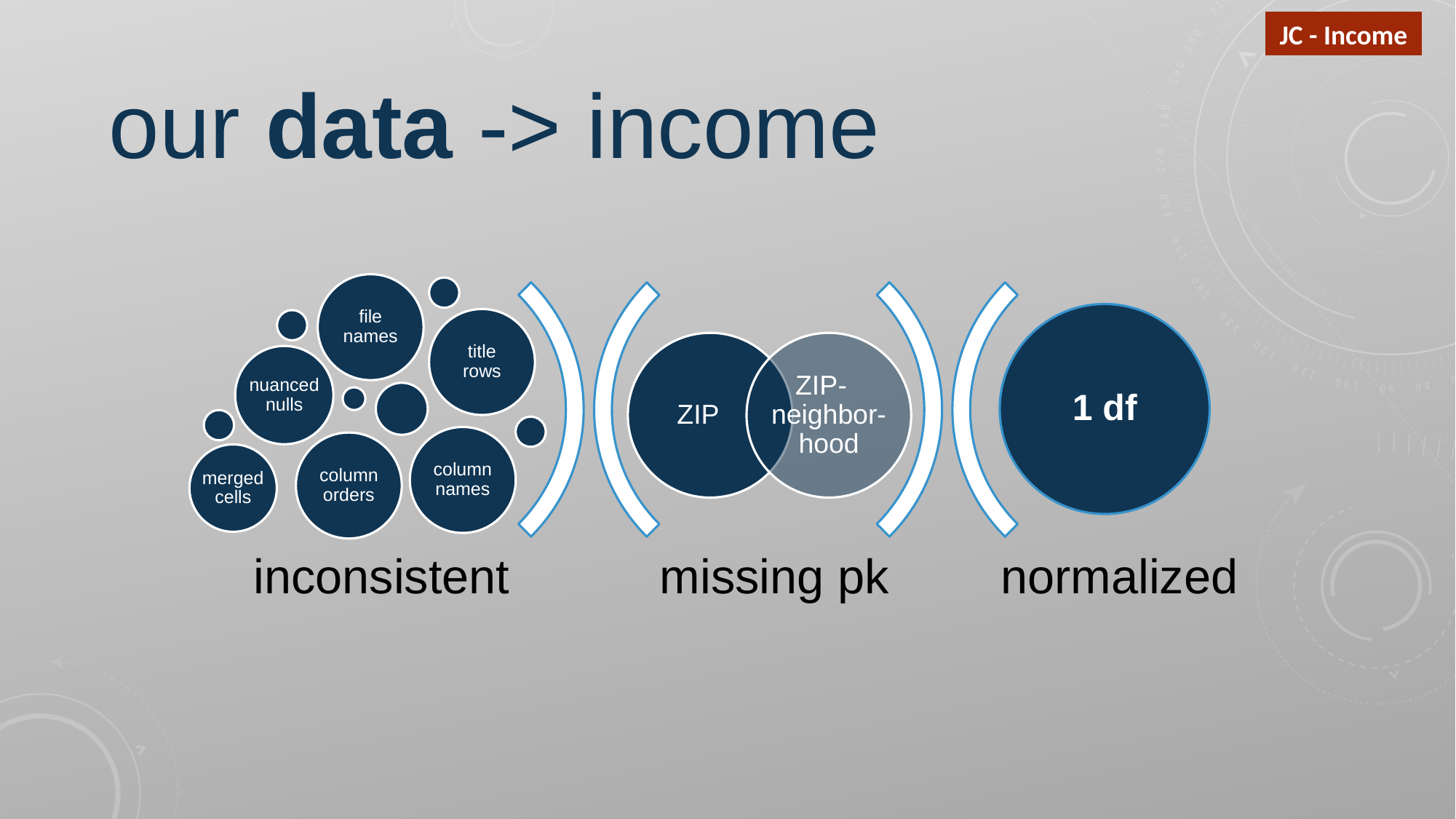

JC - Income
our data -> income

file names

1 df
title rows

ZIP
ZIP-   neighbor-hood
nuanced nulls

column names
column orders
merged cells
inconsistent
missing pk
normalized